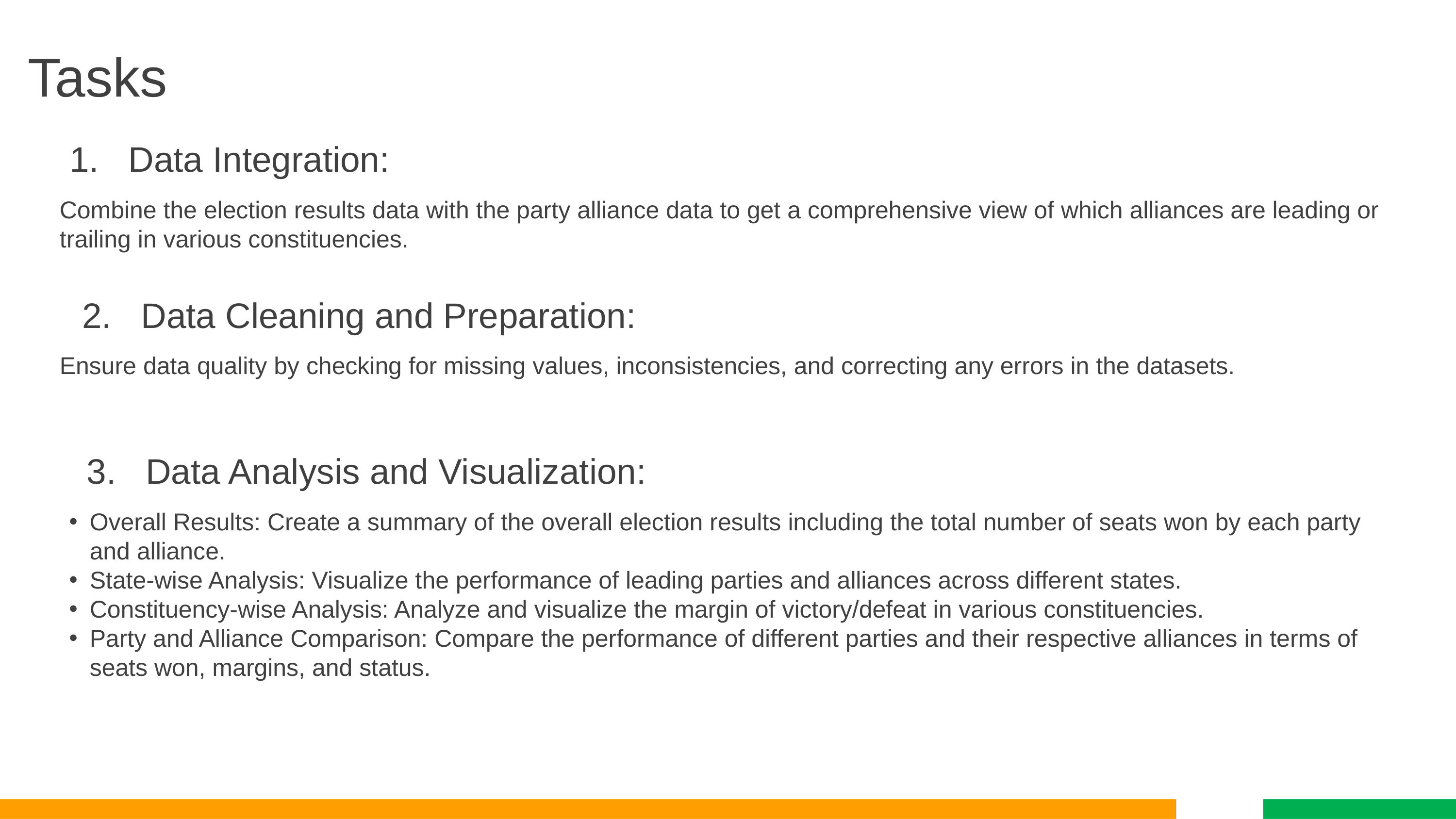

Tasks
1.   Data Integration:
Combine the election results data with the party alliance data to get a comprehensive view of which alliances are leading or trailing in various constituencies.
2.   Data Cleaning and Preparation:
Ensure data quality by checking for missing values, inconsistencies, and correcting any errors in the datasets.
3.   Data Analysis and Visualization:
Overall Results: Create a summary of the overall election results including the total number of seats won by each party and alliance.
State-wise Analysis: Visualize the performance of leading parties and alliances across different states.
Constituency-wise Analysis: Analyze and visualize the margin of victory/defeat in various constituencies.
Party and Alliance Comparison: Compare the performance of different parties and their respective alliances in terms of seats won, margins, and status.